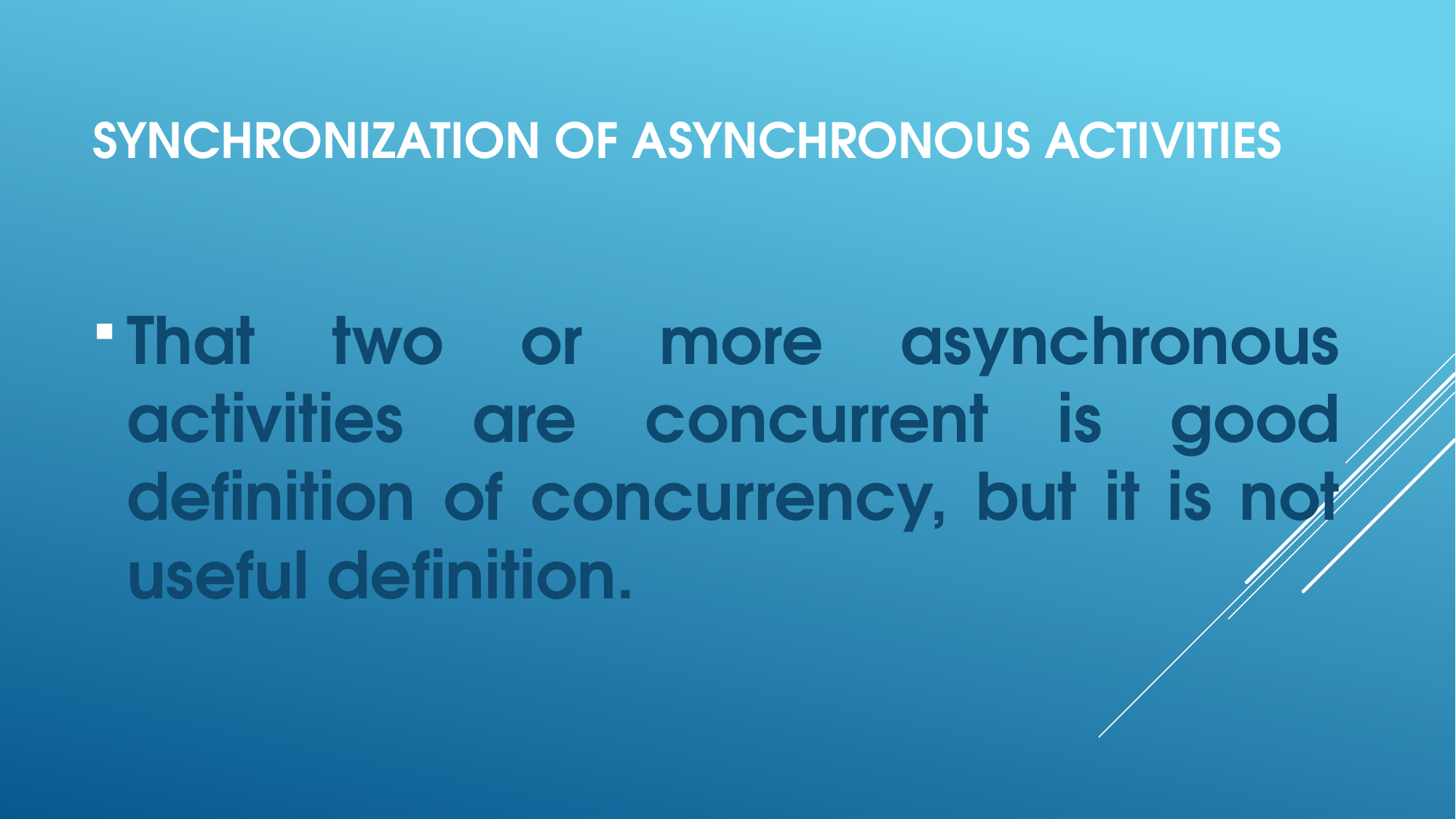

# Synchronization of Asynchronous activities

That two or more asynchronous activities are concurrent is good definition of concurrency, but it is not useful definition.